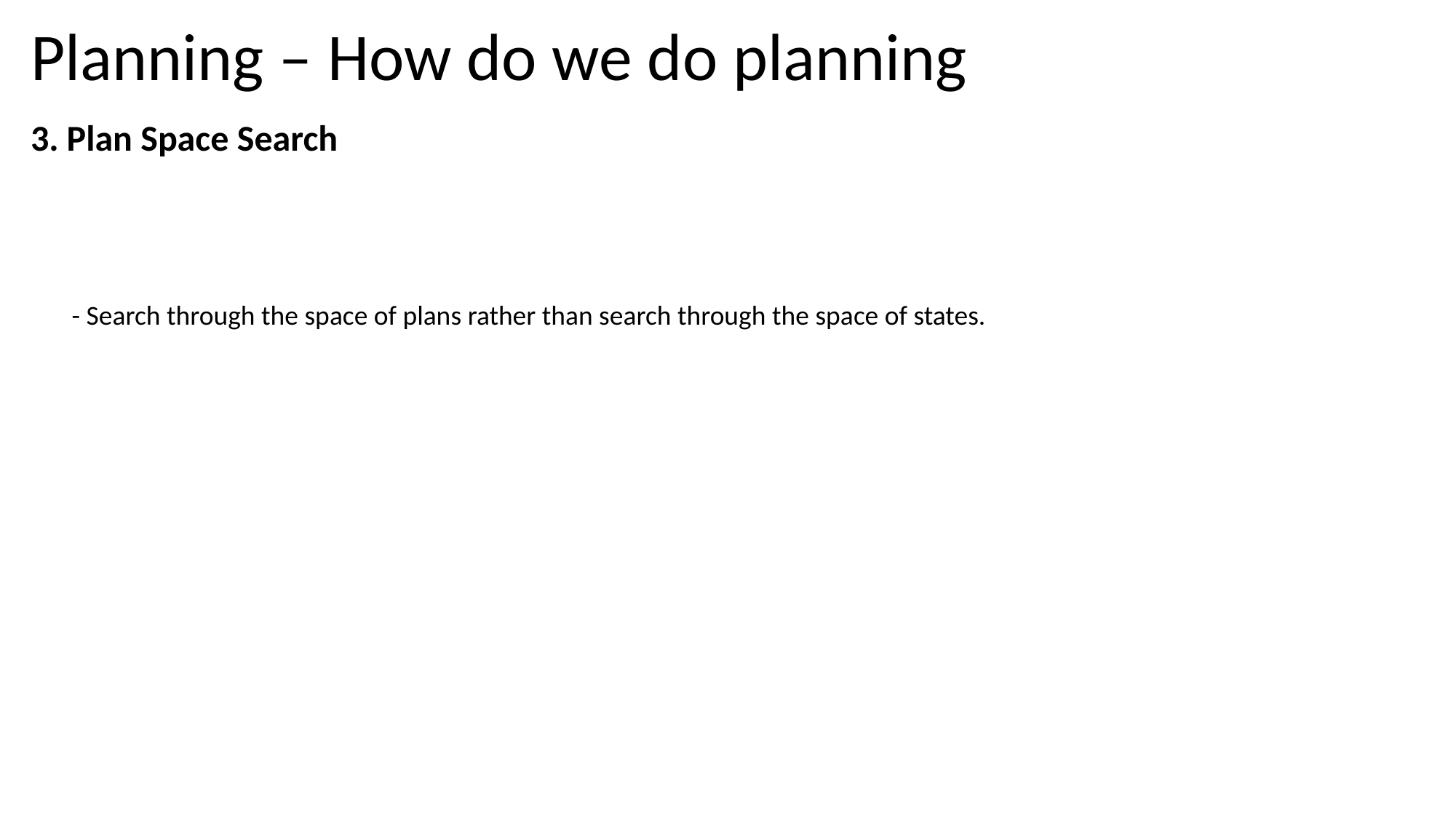

Planning – How do we do planning
3. Plan Space Search
- Search through the space of plans rather than search through the space of states.